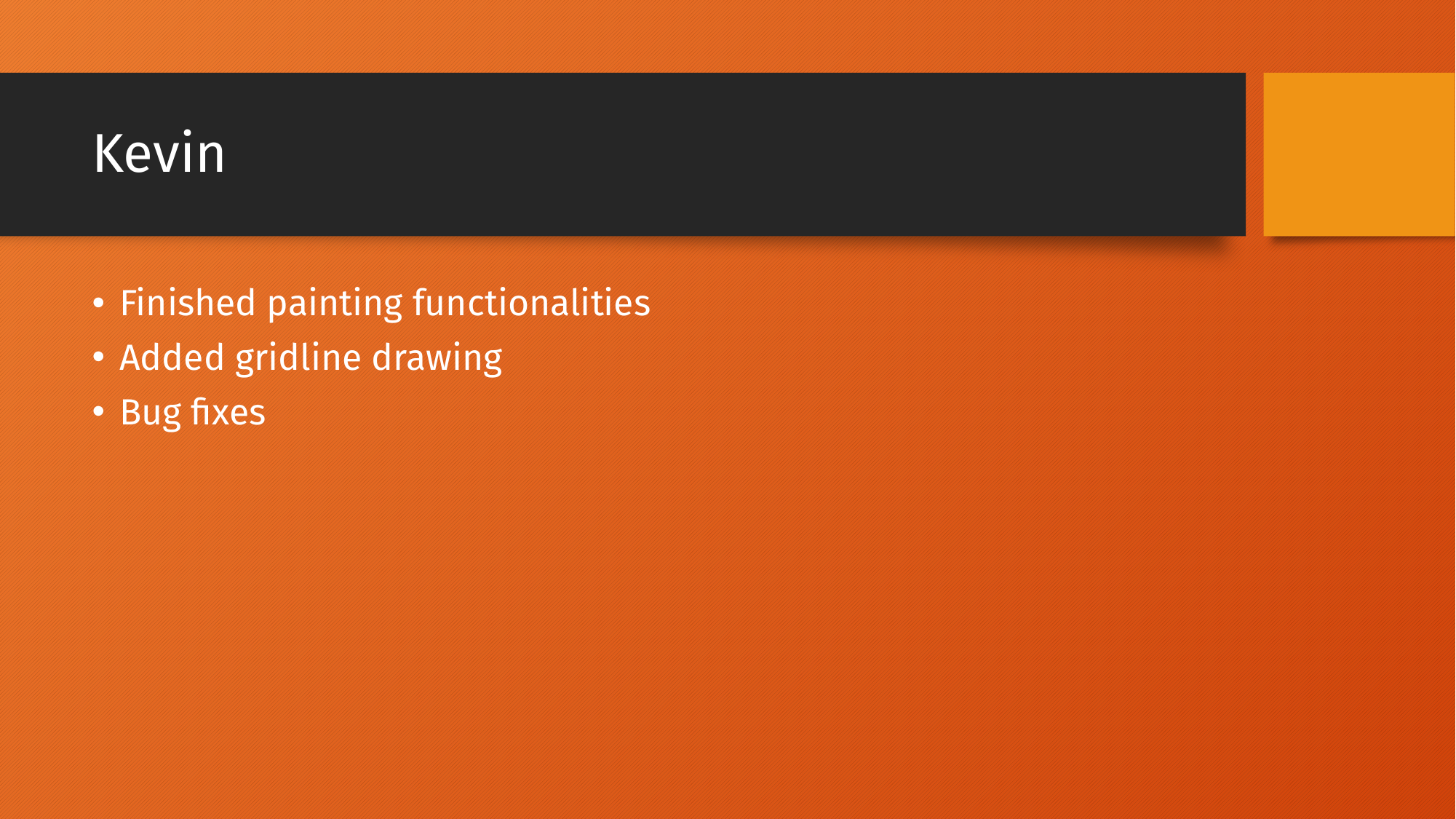

# Kevin
Finished painting functionalities
Added gridline drawing
Bug fixes